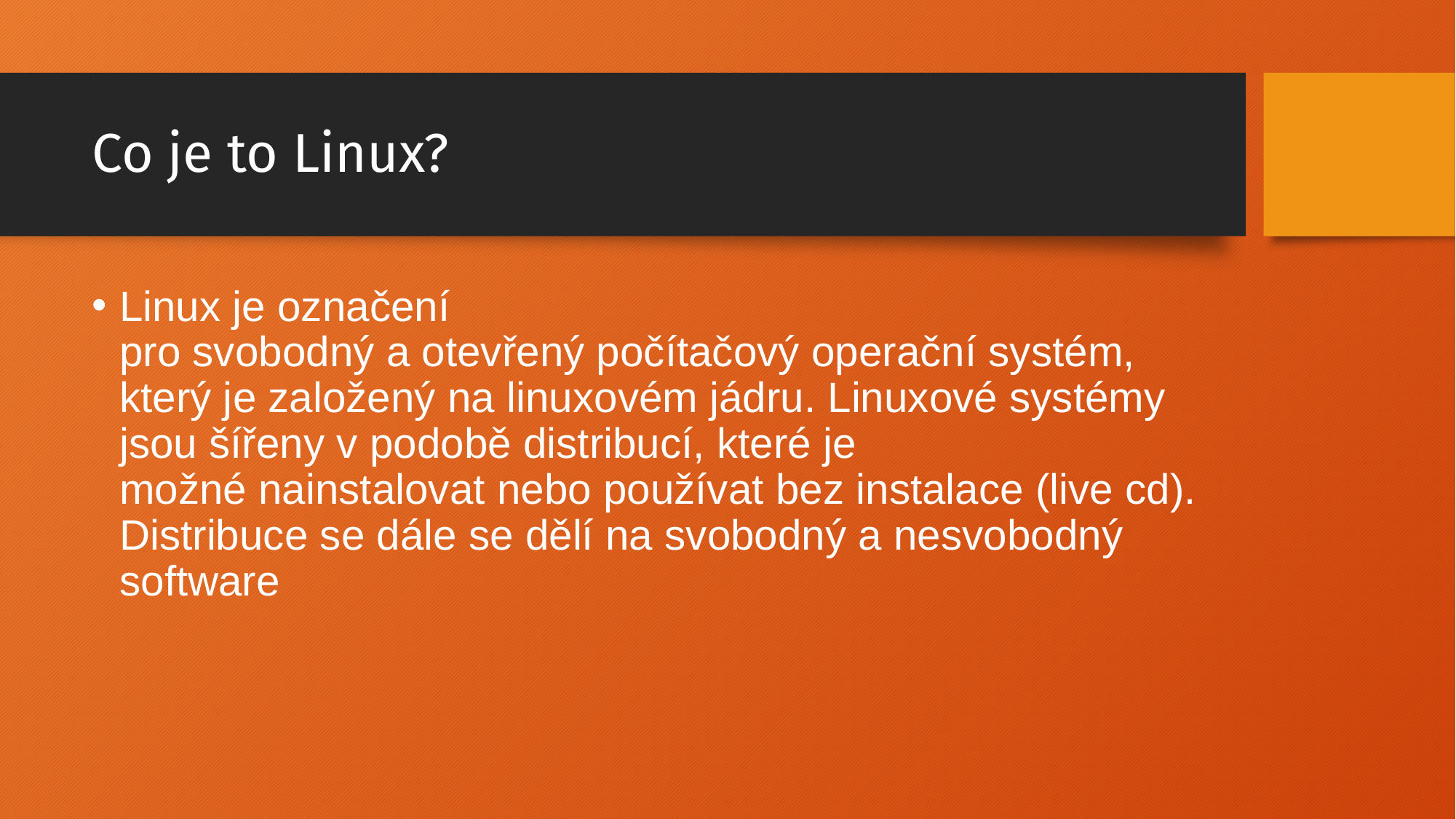

# Co je to Linux?
Linux je označení pro svobodný a otevřený počítačový operační systém, který je založený na linuxovém jádru. Linuxové systémy jsou šířeny v podobě distribucí, které je možné nainstalovat nebo používat bez instalace (live cd). Distribuce se dále se dělí na svobodný a nesvobodný software